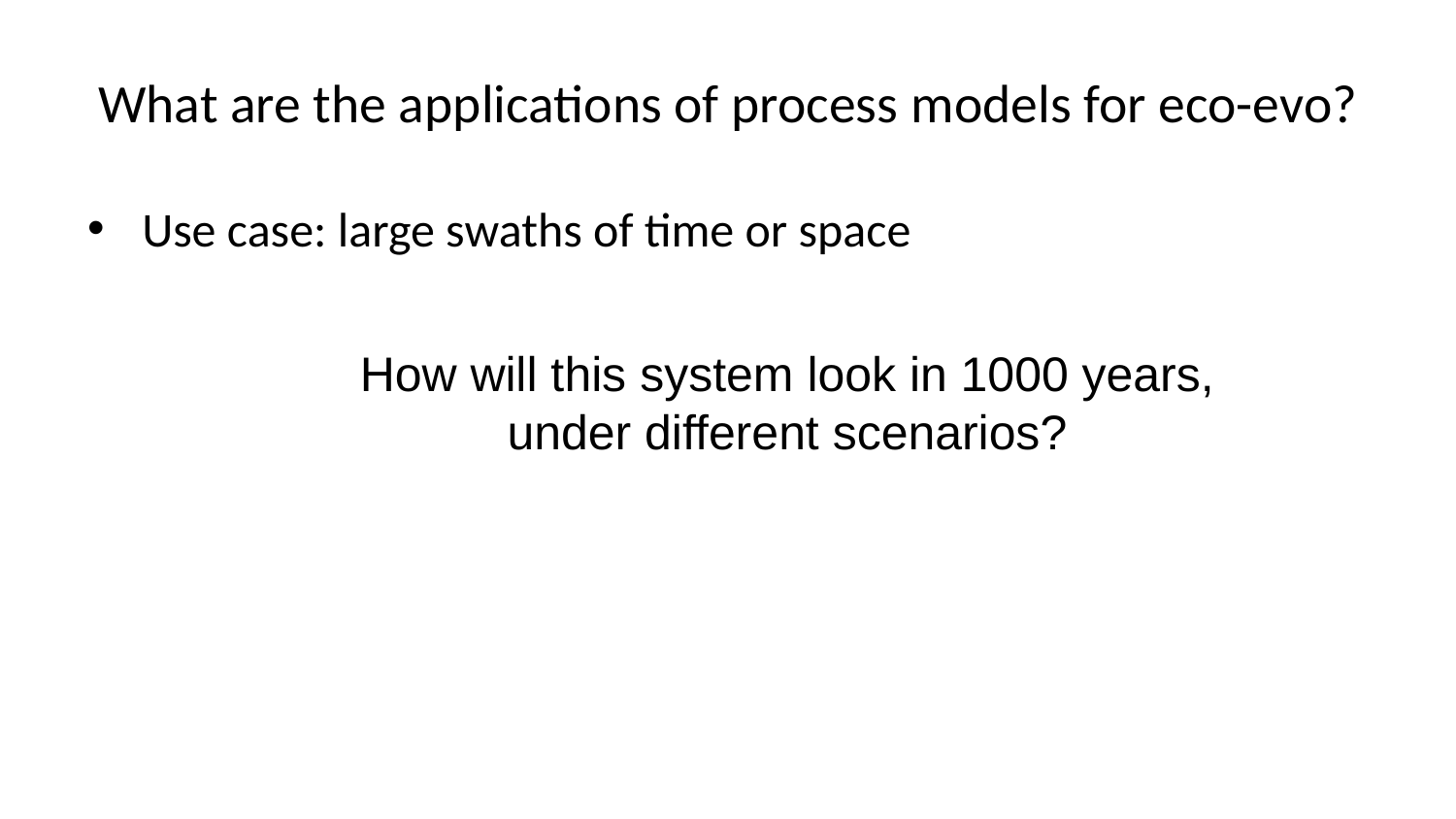

# What are the applications of process models for eco-evo?
Use case: large swaths of time or space
How will this system look in 1000 years,
under different scenarios?